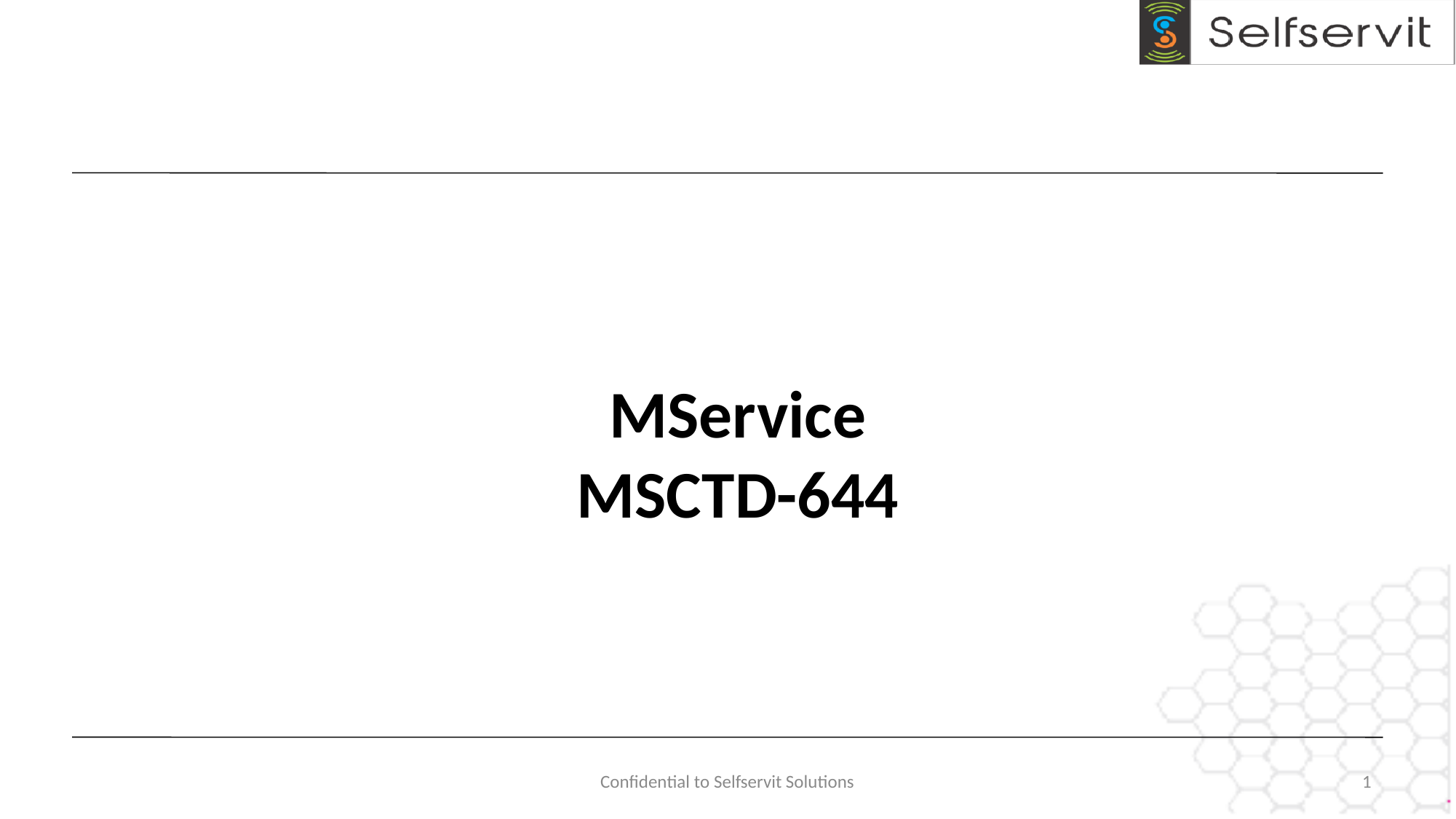

MService
MSCTD-644

Confidential to Selfservit Solutions
1